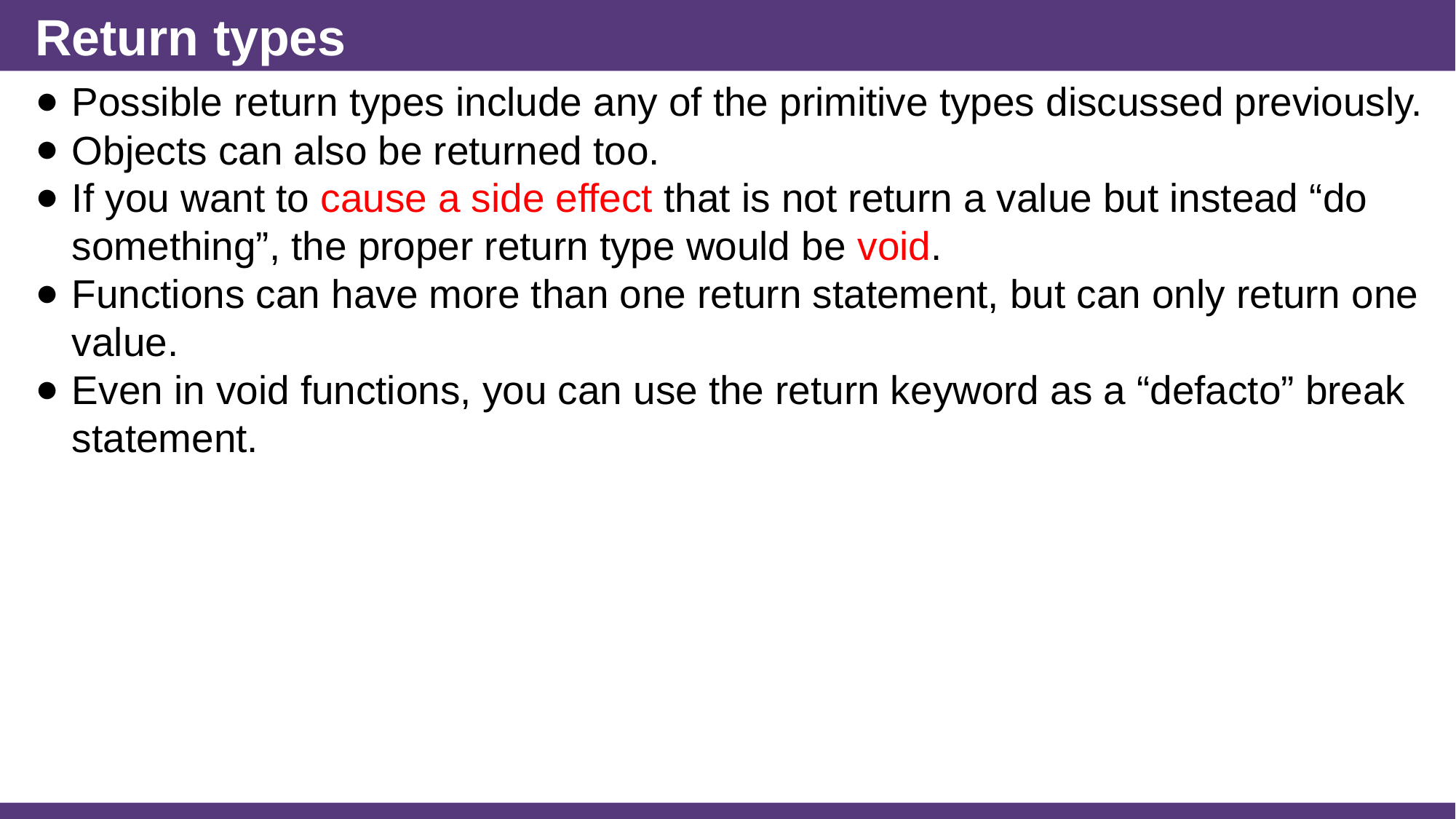

# Return types
Possible return types include any of the primitive types discussed previously.
Objects can also be returned too.
If you want to cause a side effect that is not return a value but instead “do something”, the proper return type would be void.
Functions can have more than one return statement, but can only return one value.
Even in void functions, you can use the return keyword as a “defacto” break statement.